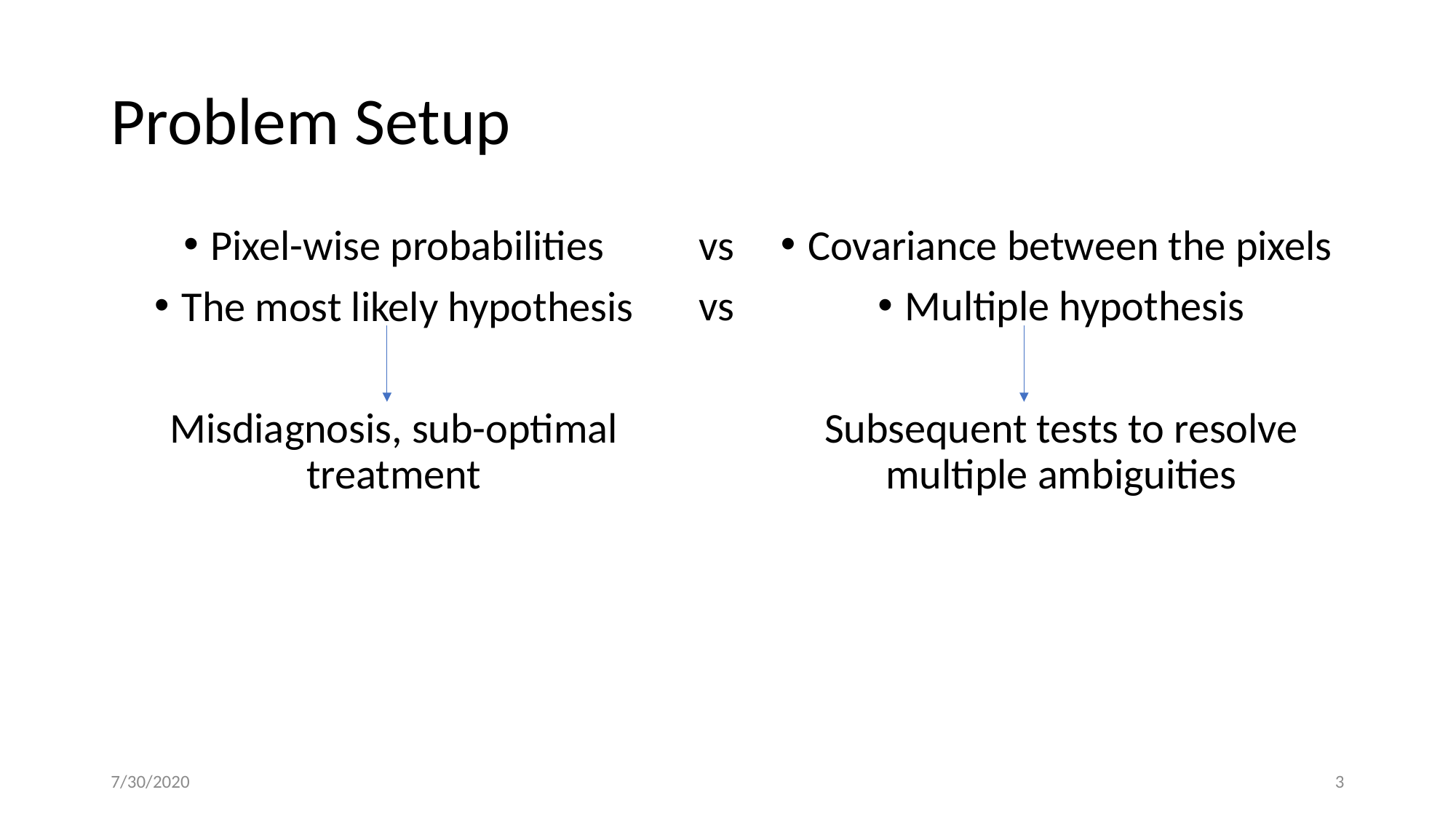

# Problem Setup
vs
vs
Covariance between the pixels
Multiple hypothesis

Subsequent tests to resolve multiple ambiguities
Pixel-wise probabilities
The most likely hypothesis

Misdiagnosis, sub-optimal treatment
7/30/2020
3